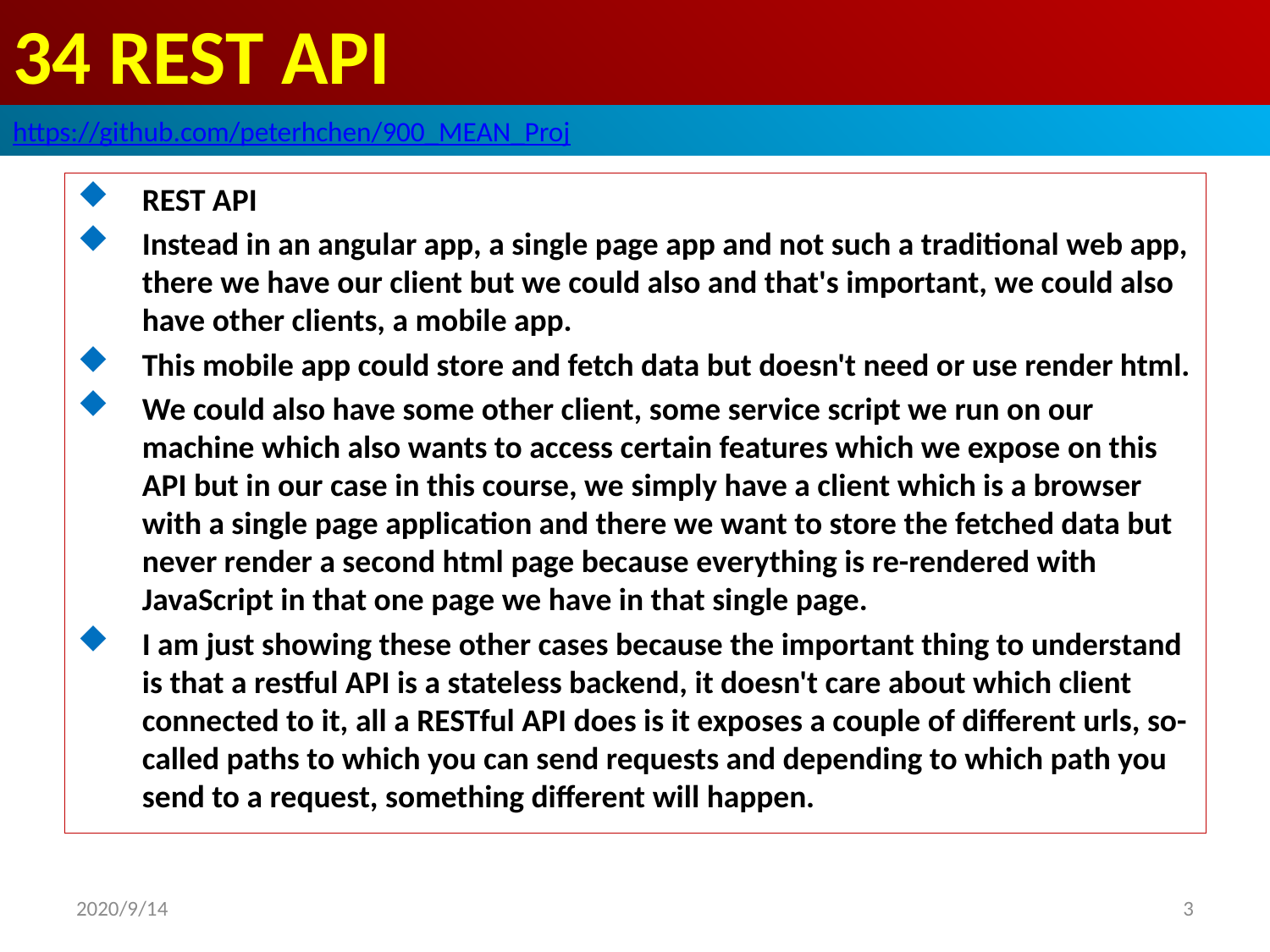

# 34 REST API
https://github.com/peterhchen/900_MEAN_Proj
REST API
Instead in an angular app, a single page app and not such a traditional web app, there we have our client but we could also and that's important, we could also have other clients, a mobile app.
This mobile app could store and fetch data but doesn't need or use render html.
We could also have some other client, some service script we run on our machine which also wants to access certain features which we expose on this API but in our case in this course, we simply have a client which is a browser with a single page application and there we want to store the fetched data but never render a second html page because everything is re-rendered with JavaScript in that one page we have in that single page.
I am just showing these other cases because the important thing to understand is that a restful API is a stateless backend, it doesn't care about which client connected to it, all a RESTful API does is it exposes a couple of different urls, so-called paths to which you can send requests and depending to which path you send to a request, something different will happen.
3
2020/9/14